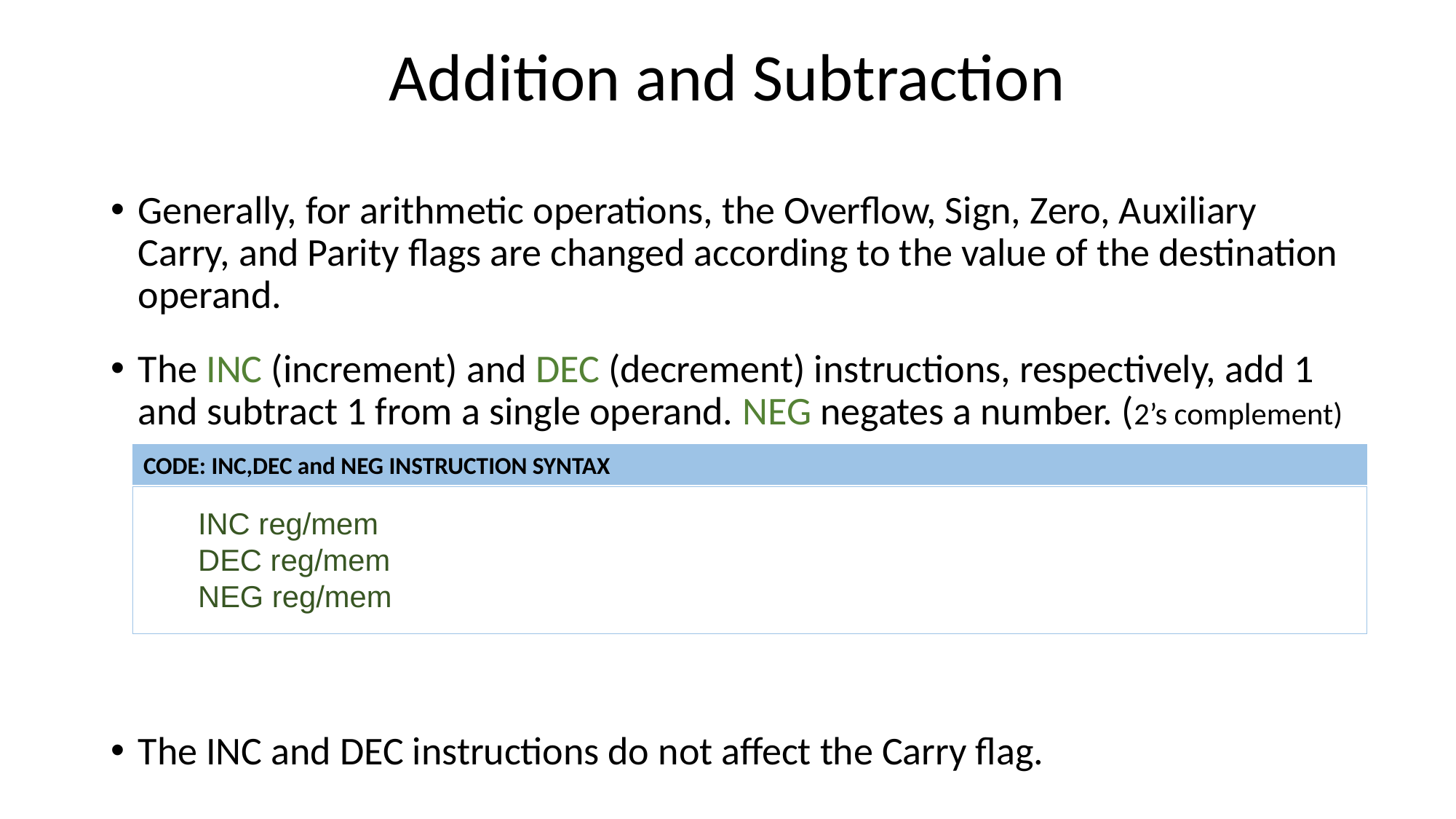

# Addition and Subtraction
Generally, for arithmetic operations, the Overflow, Sign, Zero, Auxiliary Carry, and Parity flags are changed according to the value of the destination operand.

The INC (increment) and DEC (decrement) instructions, respectively, add 1 and subtract 1 from a single operand. NEG negates a number. (2’s complement)

The INC and DEC instructions do not affect the Carry flag.
CODE: INC,DEC and NEG INSTRUCTION SYNTAX

INC reg/mem
DEC reg/mem
NEG reg/mem